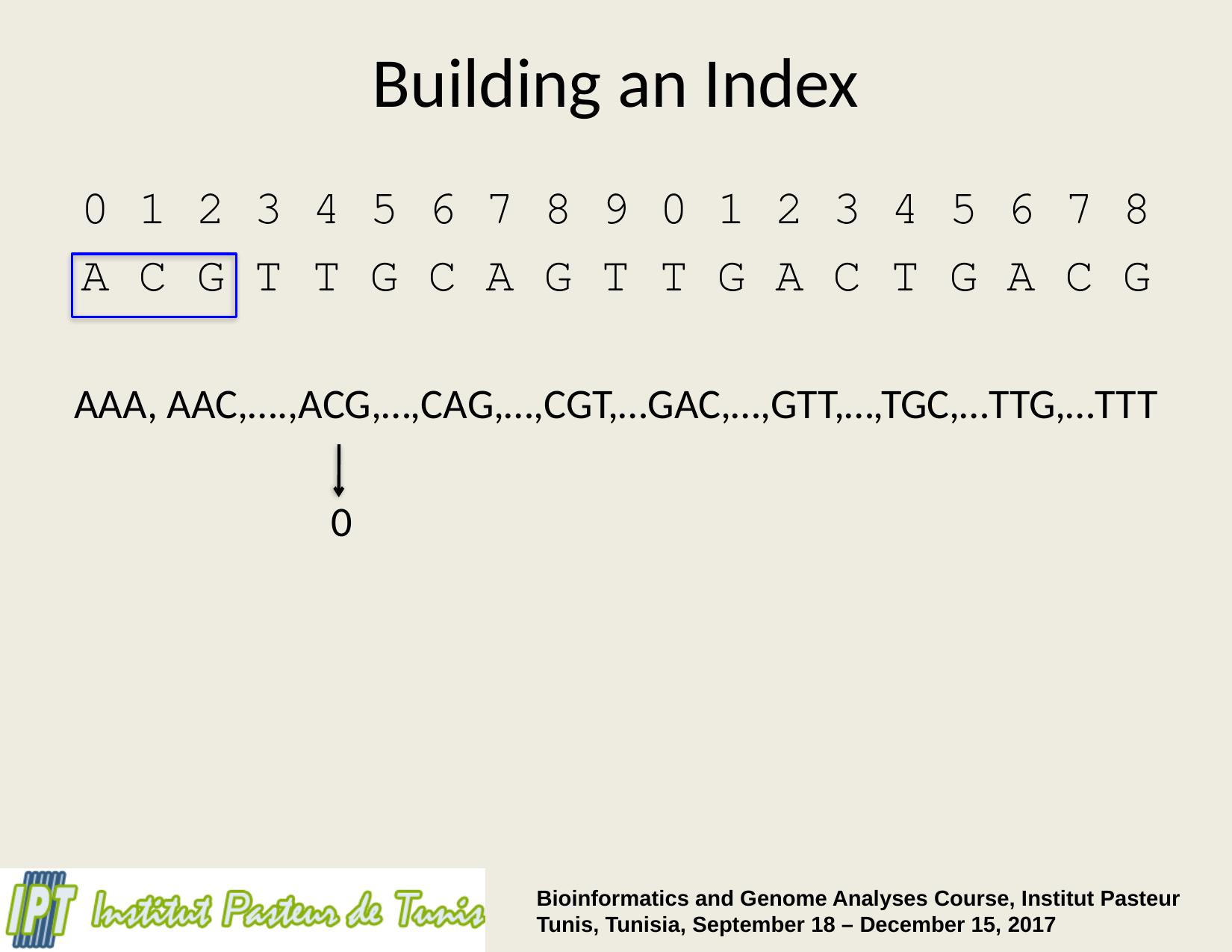

# Building an Index
0 1 2 3 4 5 6 7 8 9 0 1 2 3 4 5 6 7 8
A C G T T G C A G T T G A C T G A C G

AAA, AAC,….,ACG,…,CAG,…,CGT,…GAC,…,GTT,…,TGC,…TTG,…TTT

                           0